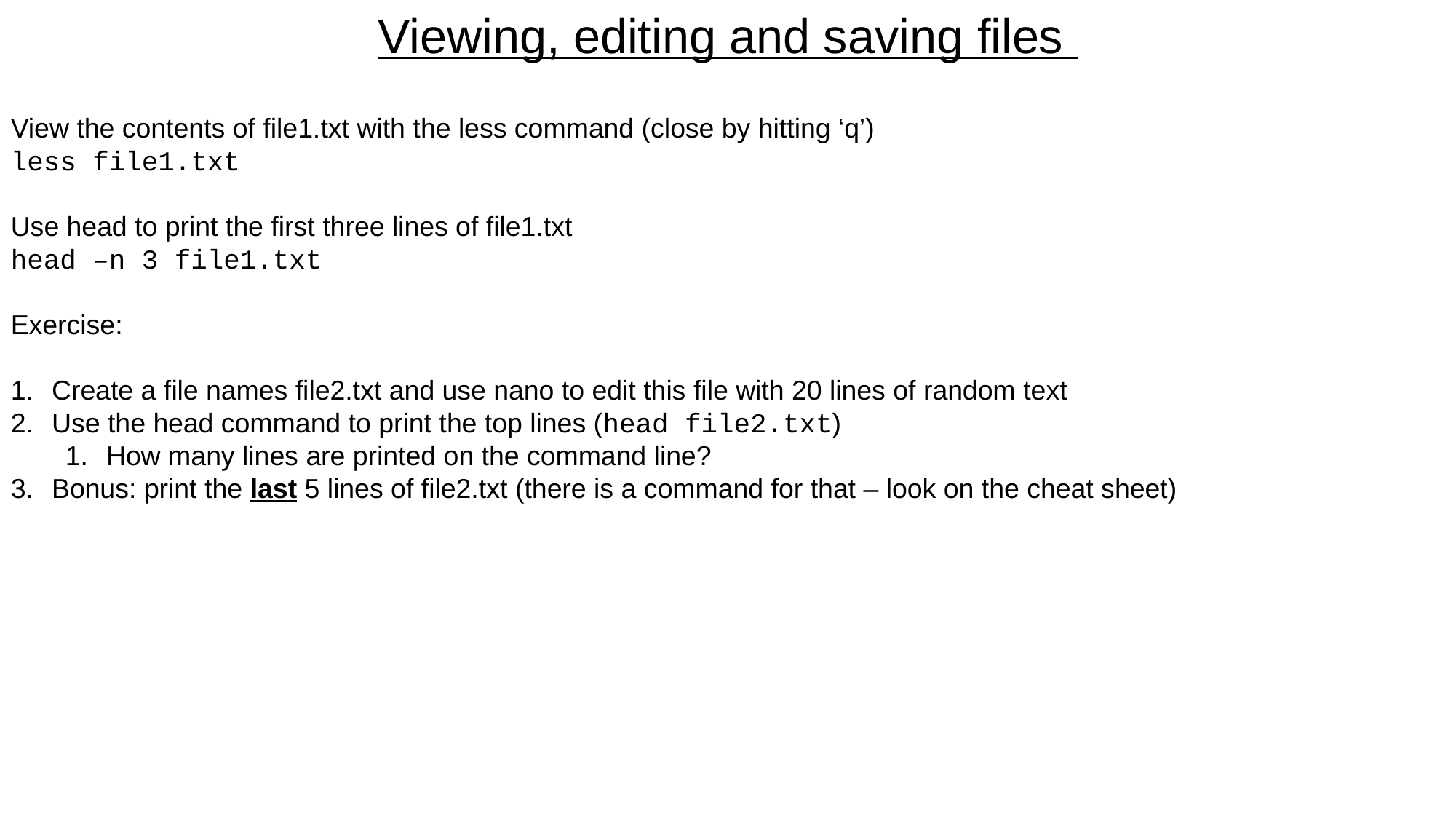

Viewing, editing and saving files
View the contents of file1.txt with the less command (close by hitting ‘q’)
less file1.txt

Use head to print the first three lines of file1.txt
head –n 3 file1.txt

Exercise:

Create a file names file2.txt and use nano to edit this file with 20 lines of random text
Use the head command to print the top lines (head file2.txt)
How many lines are printed on the command line?
Bonus: print the last 5 lines of file2.txt (there is a command for that – look on the cheat sheet)